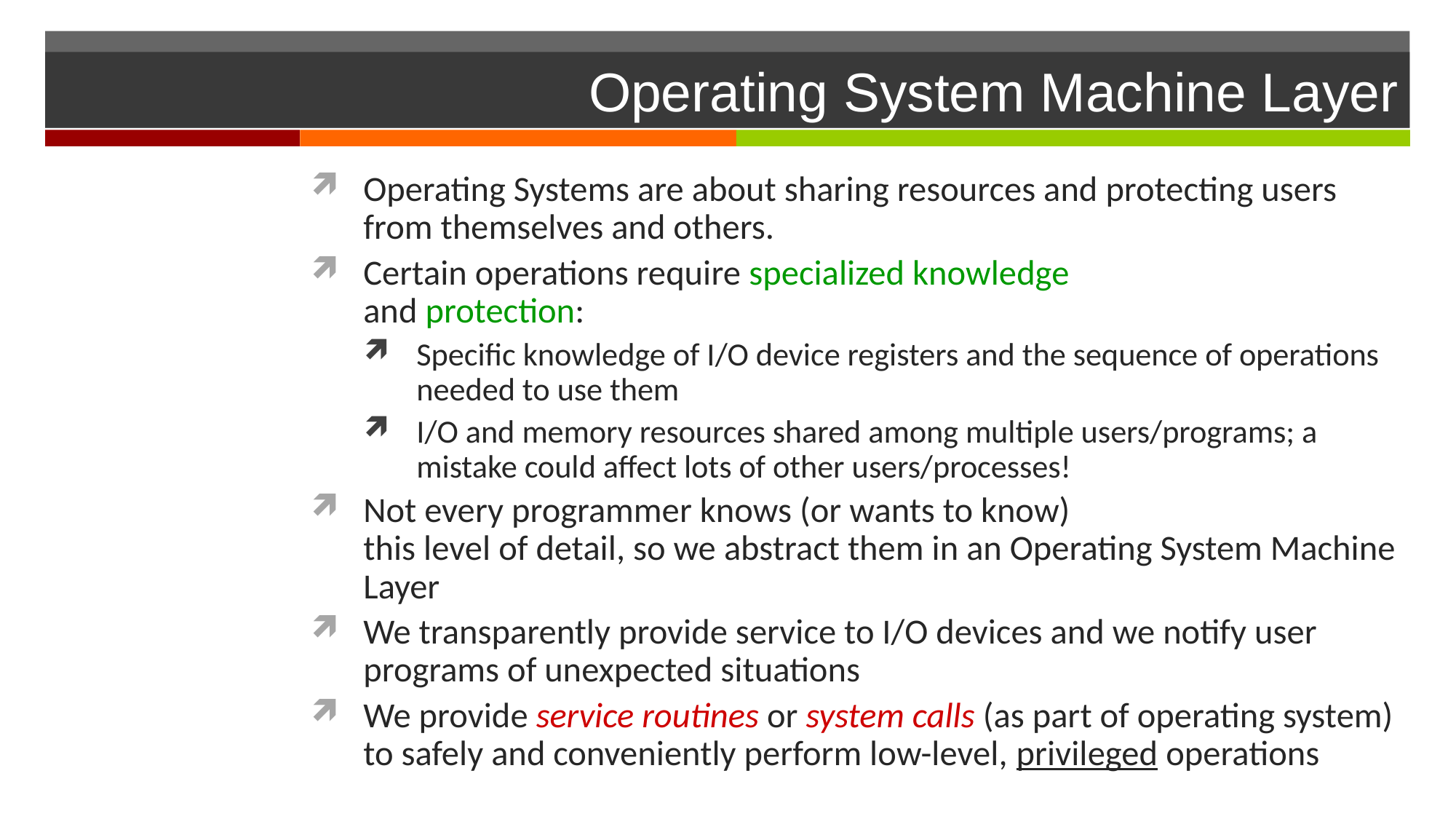

# Operating System Machine Layer
Operating Systems are about sharing resources and protecting users from themselves and others.
Certain operations require specialized knowledge
and protection:
Specific knowledge of I/O device registers and the sequence of operations needed to use them
I/O and memory resources shared among multiple users/programs; a mistake could affect lots of other users/processes!
Not every programmer knows (or wants to know)
this level of detail, so we abstract them in an Operating System Machine Layer
We transparently provide service to I/O devices and we notify user programs of unexpected situations
We provide service routines or system calls (as part of operating system) to safely and conveniently perform low-level, privileged operations